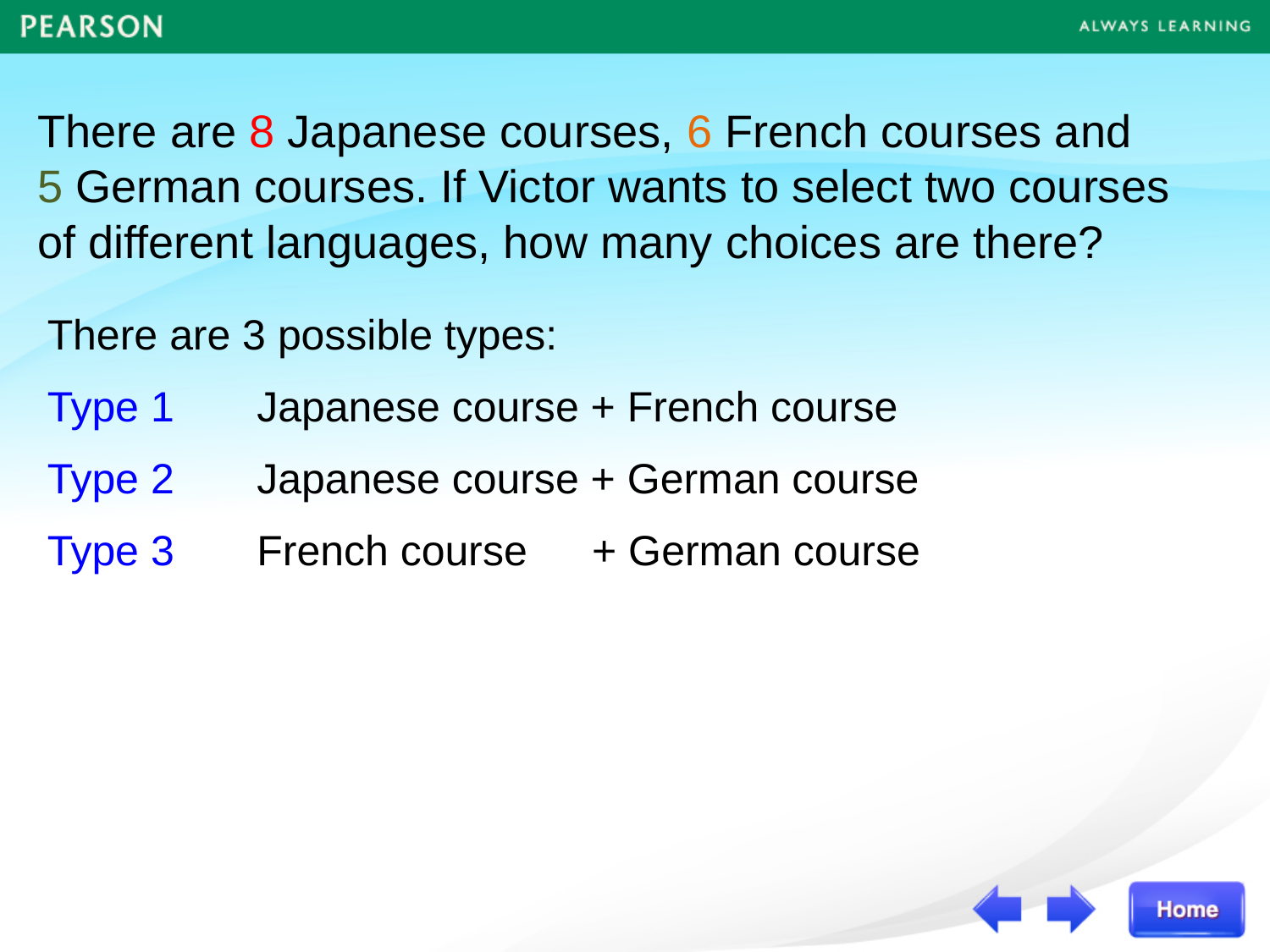

There are 8 Japanese courses, 6 French courses and
5 German courses. If Victor wants to select two courses of different languages, how many choices are there?
There are 3 possible types:
Type 1       Japanese course + French course
Type 2       Japanese course + German course
Type 3       French course      + German course